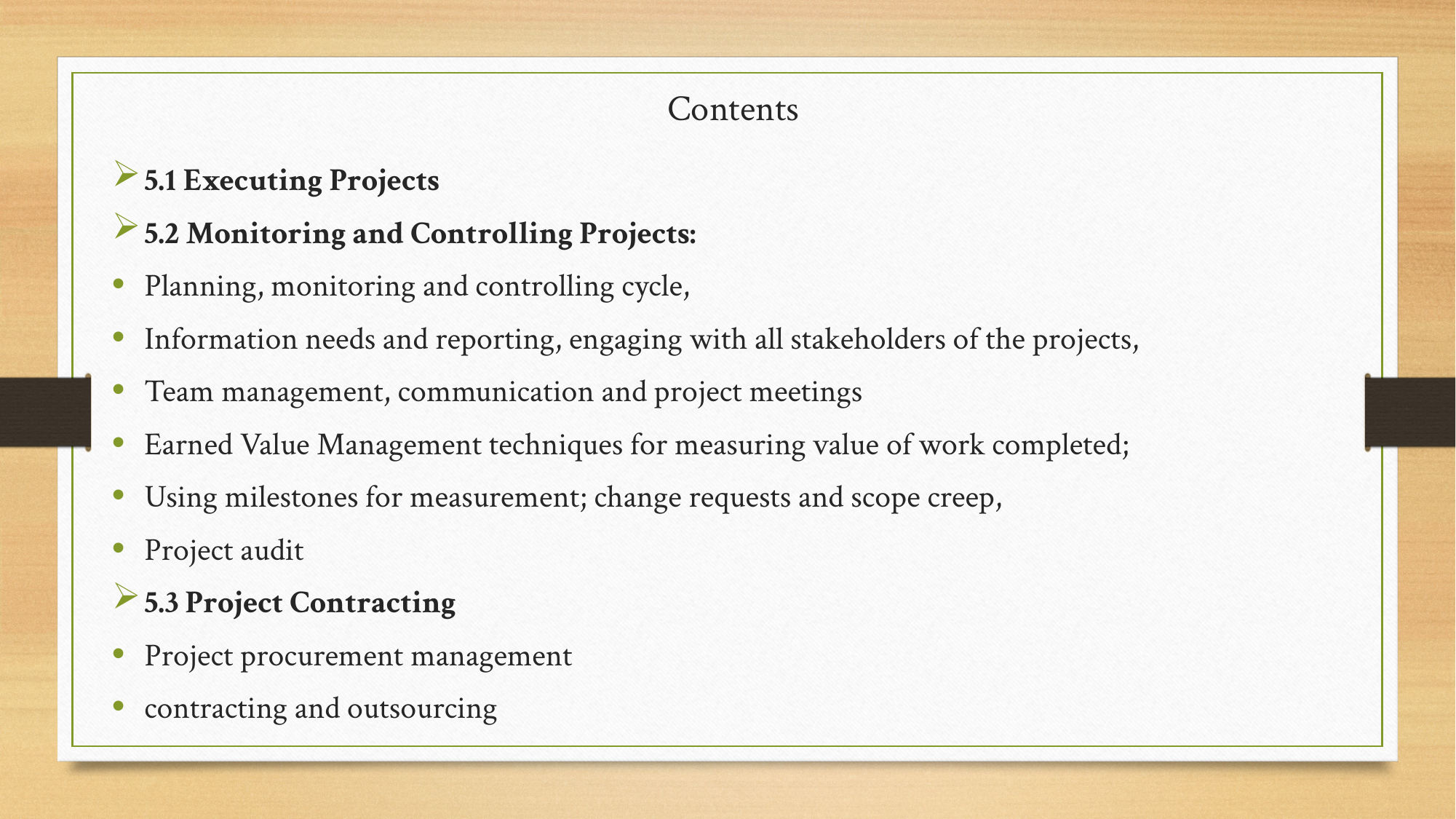

Contents
5.1 Executing Projects
5.2 Monitoring and Controlling Projects:
Planning, monitoring and controlling cycle,
Information needs and reporting, engaging with all stakeholders of the projects,
Team management, communication and project meetings
Earned Value Management techniques for measuring value of work completed;
Using milestones for measurement; change requests and scope creep,
Project audit
5.3 Project Contracting
Project procurement management
contracting and outsourcing